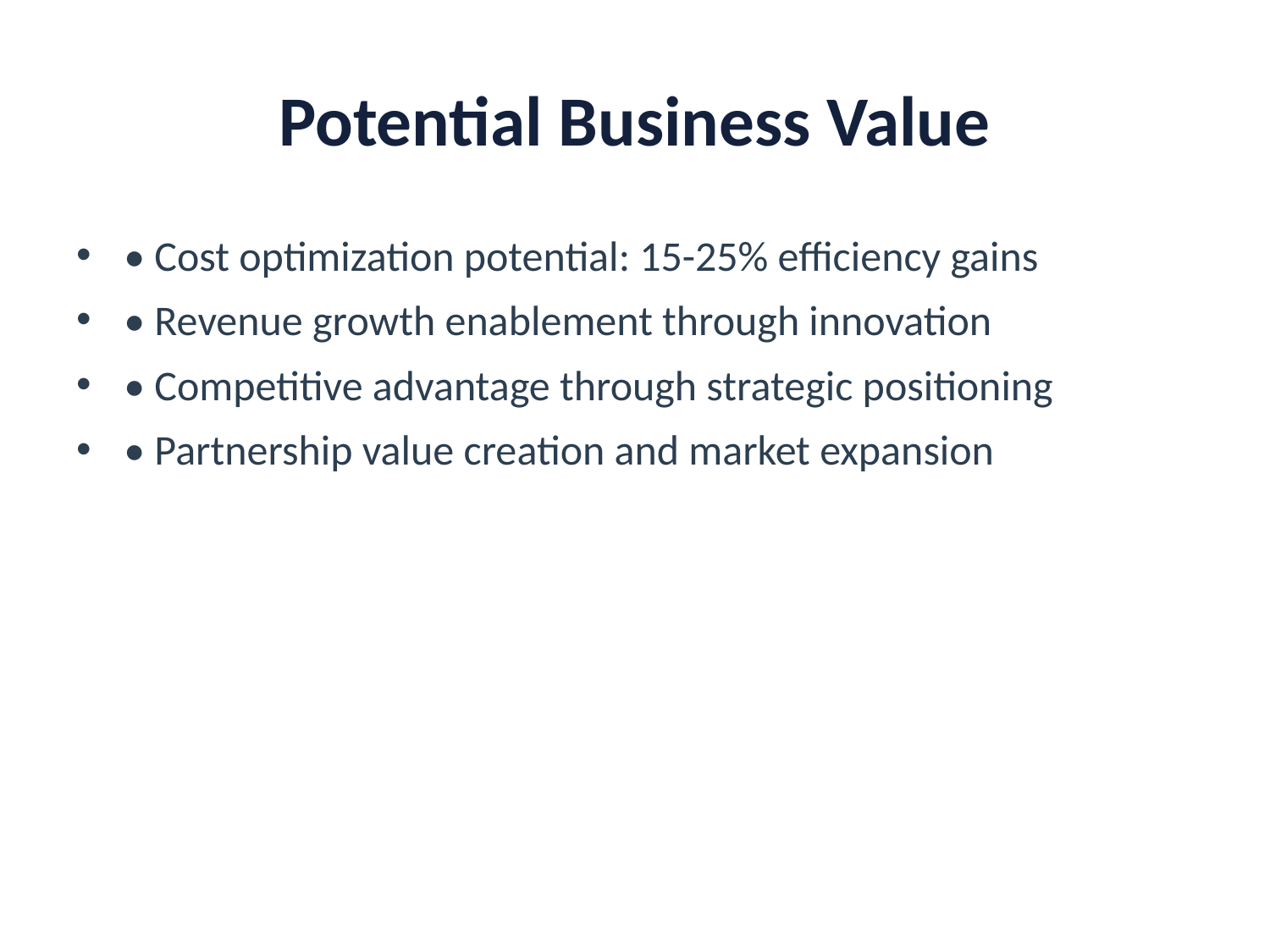

# Potential Business Value
• Cost optimization potential: 15-25% efficiency gains
• Revenue growth enablement through innovation
• Competitive advantage through strategic positioning
• Partnership value creation and market expansion